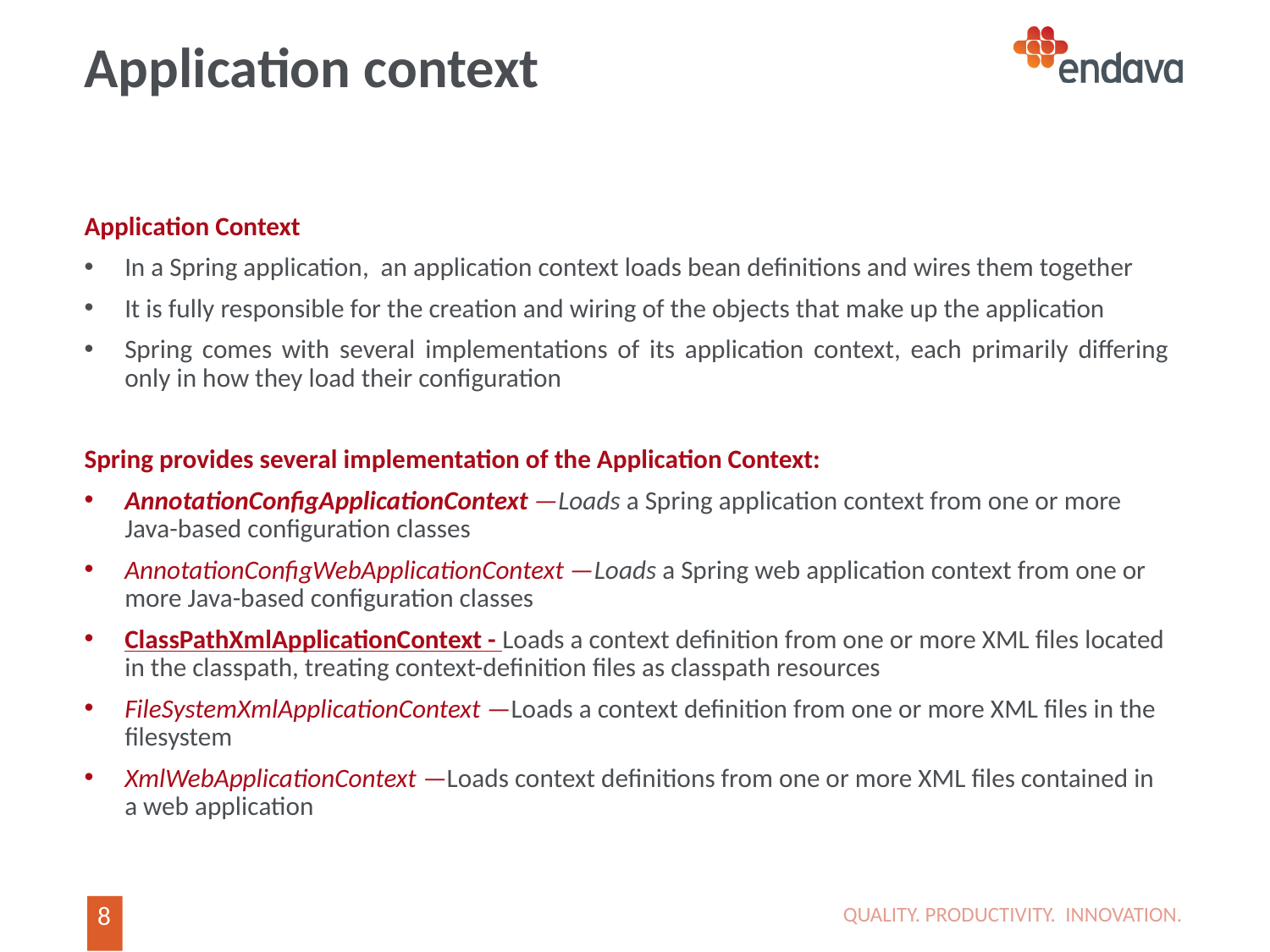

# Application context

Application Context
In a Spring application,  an application context loads bean definitions and wires them together
It is fully responsible for the creation and wiring of the objects that make up the application
Spring comes with several implementations of its application context, each primarily differing only in how they load their configuration

Spring provides several implementation of the Application Context:
AnnotationConfigApplicationContext —Loads a Spring application context from one or more Java-based configuration classes
AnnotationConfigWebApplicationContext —Loads a Spring web application context from one or more Java-based configuration classes
ClassPathXmlApplicationContext - Loads a context definition from one or more XML files located in the classpath, treating context-definition files as classpath resources
FileSystemXmlApplicationContext —Loads a context definition from one or more XML files in the filesystem
XmlWebApplicationContext —Loads context definitions from one or more XML files contained in a web application
QUALITY. PRODUCTIVITY.  INNOVATION.